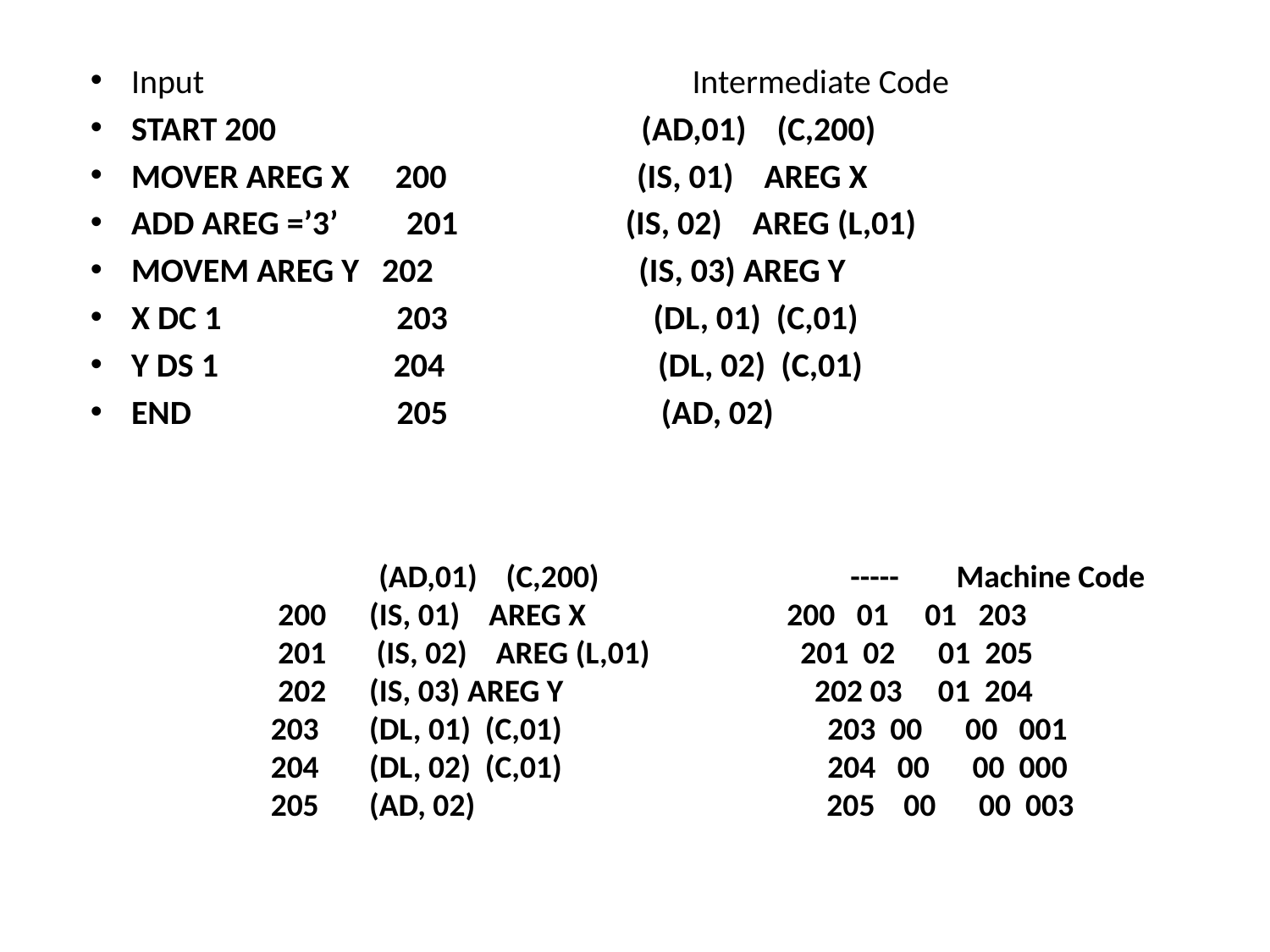

Input                                                                Intermediate Code
START 200                                                (AD,01)    (C,200)
MOVER AREG X      200                         (IS, 01)    AREG X
ADD AREG =’3’         201                      (IS, 02)    AREG (L,01)
MOVEM AREG Y   202                           (IS, 03) AREG Y
X DC 1                       203                           (DL, 01)  (C,01)
Y DS 1                       204                            (DL, 02)  (C,01)
END                           205                            (AD, 02)

                 (AD,01)    (C,200)                                   -----        Machine Code
   200      (IS, 01)    AREG X                            200   01     01   203
   201       (IS, 02)    AREG (L,01)                     201  02      01  205
   202      (IS, 03) AREG Y                                   202 03     01  204
  203       (DL, 01)  (C,01)                                     203  00      00   001
  204       (DL, 02)  (C,01)                                     204   00      00  000
  205       (AD, 02)                                                 205    00      00  003